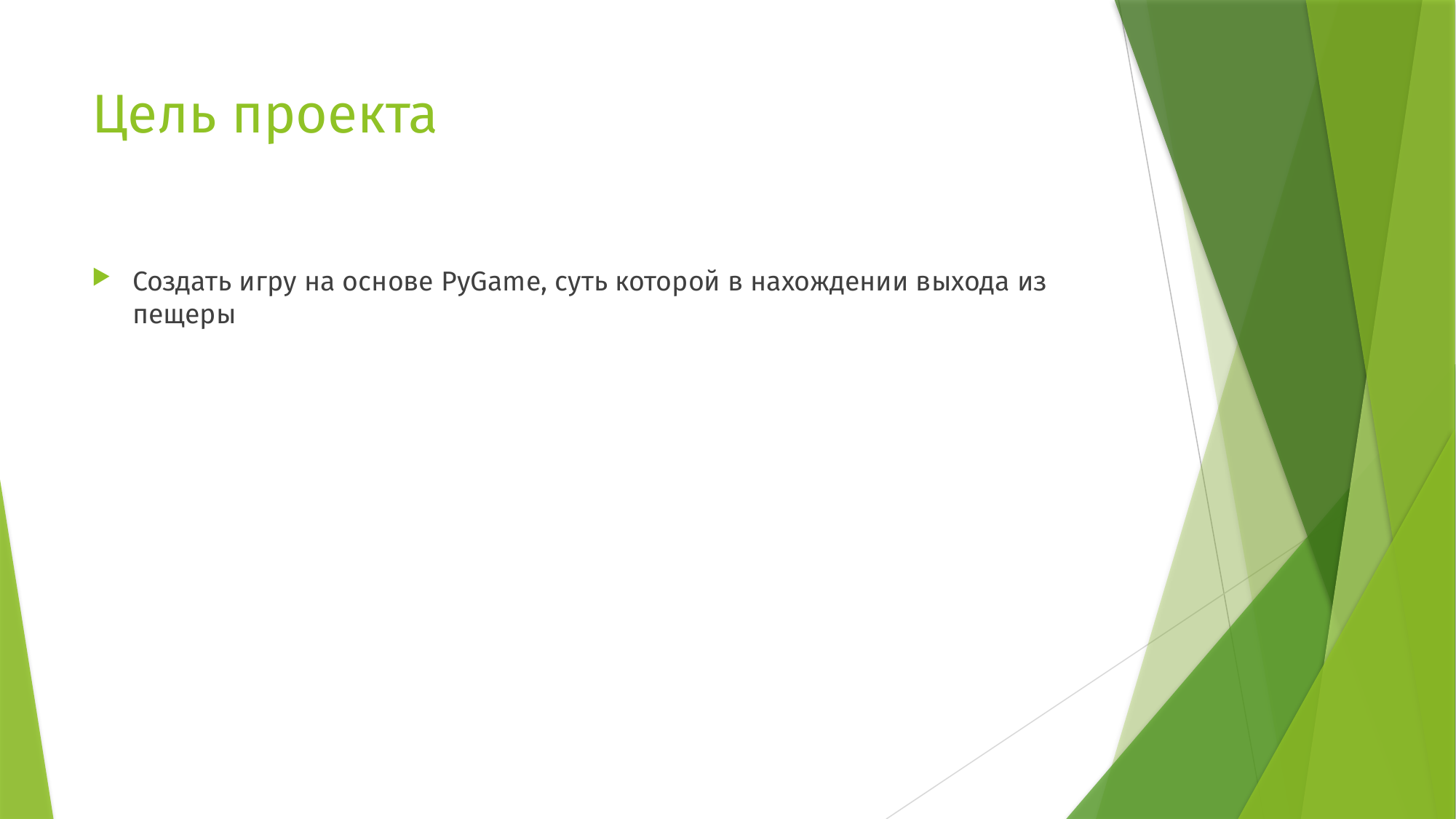

# Цель проекта
Создать игру на основе PyGame, суть которой в нахождении выхода из пещеры